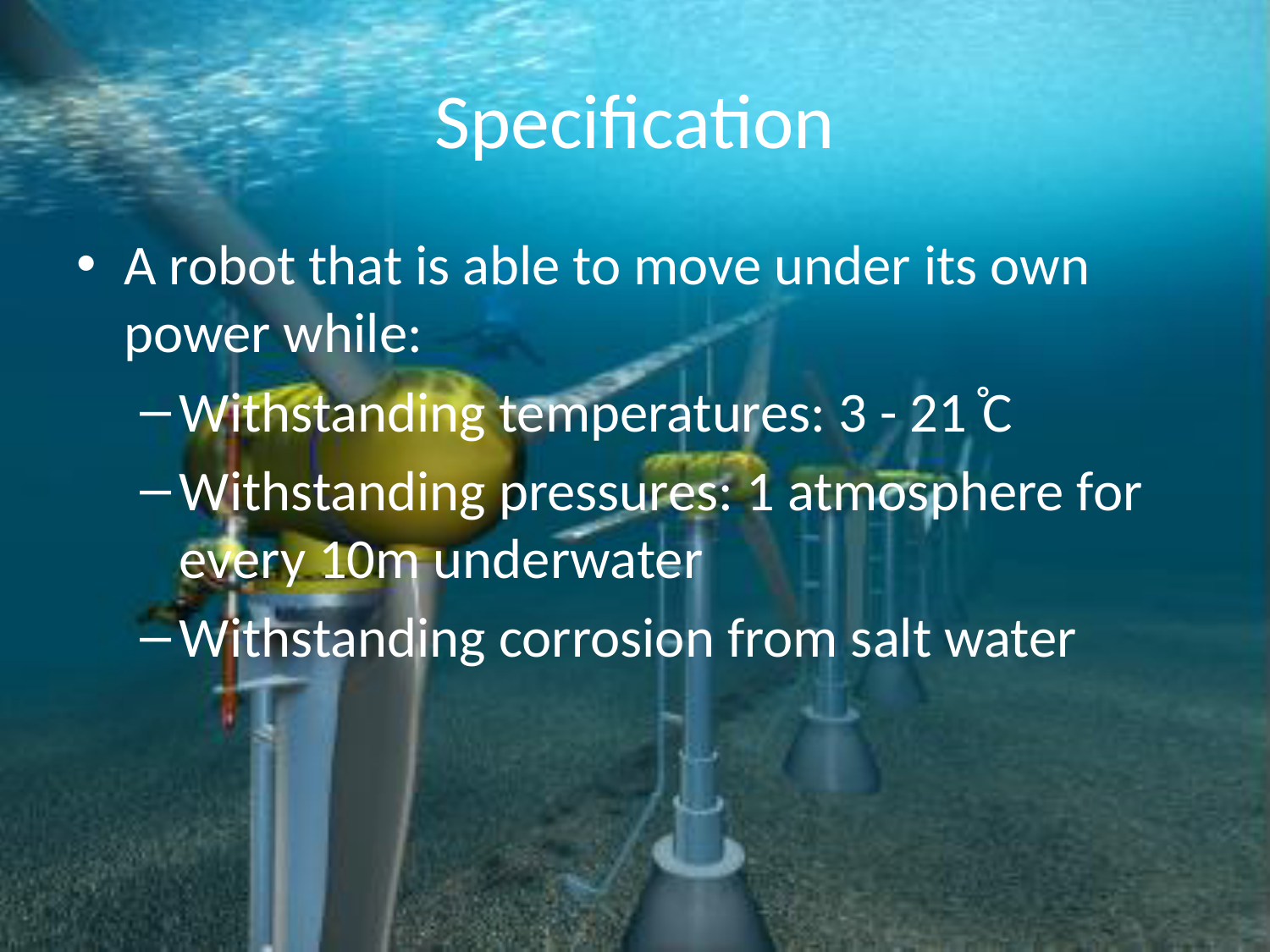

# Specification
A robot that is able to move under its own power while:
Withstanding temperatures: 3 - 21 ̊C
Withstanding pressures: 1 atmosphere for every 10m underwater
Withstanding corrosion from salt water